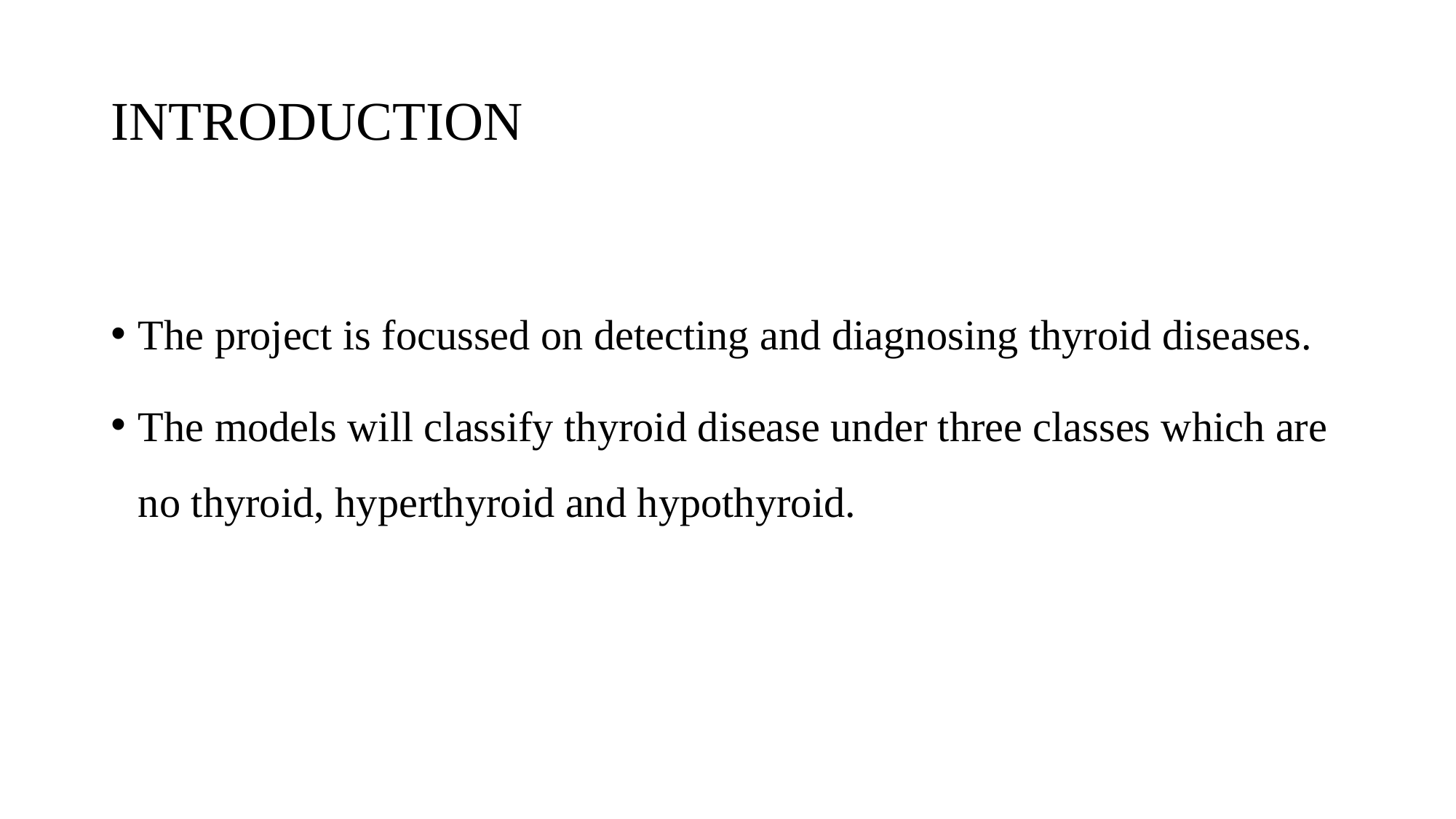

# INTRODUCTION
The project is focussed on detecting and diagnosing thyroid diseases.
The models will classify thyroid disease under three classes which are no thyroid, hyperthyroid and hypothyroid.